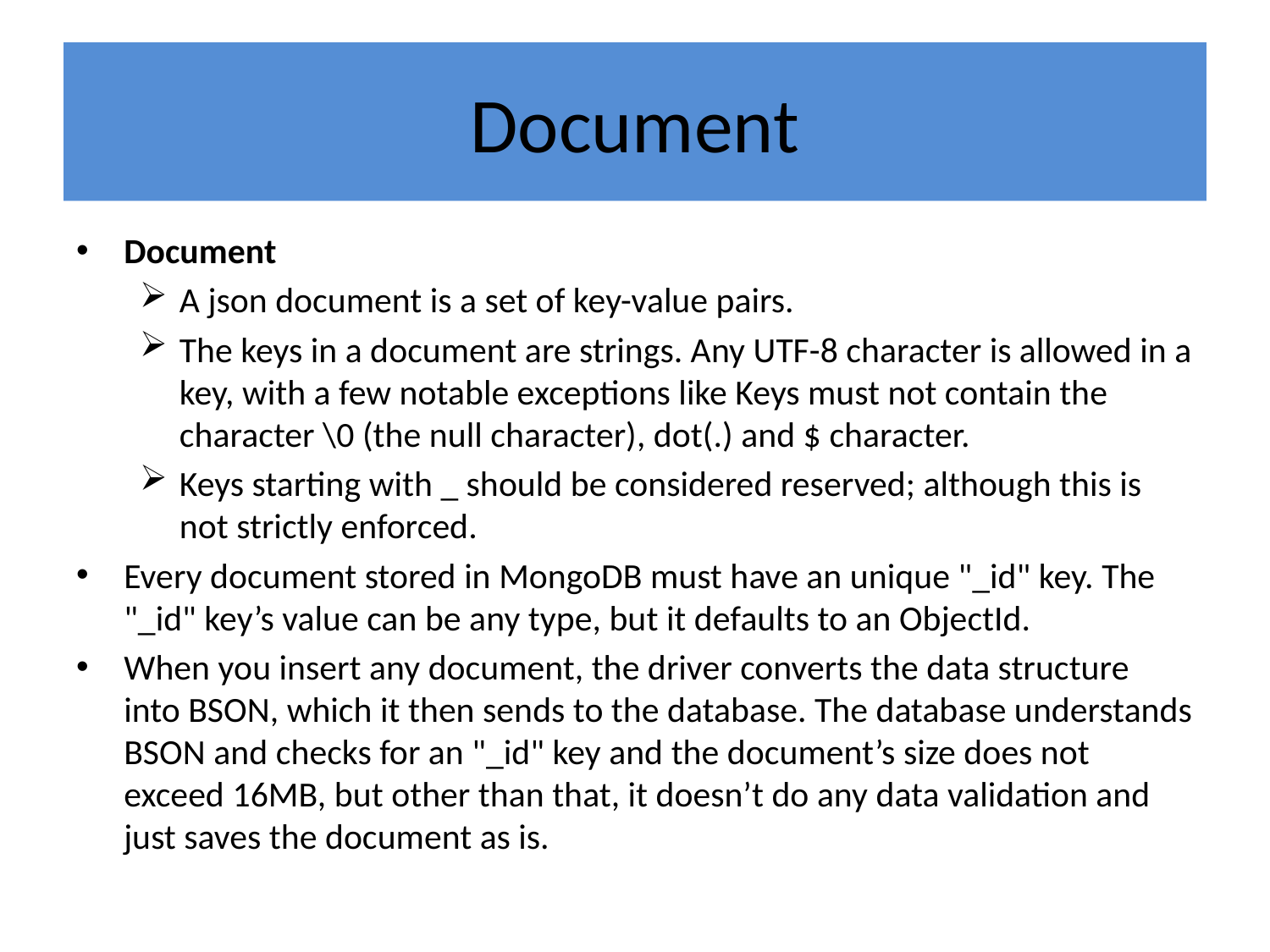

# Document
Document
A json document is a set of key-value pairs.
The keys in a document are strings. Any UTF-8 character is allowed in a key, with a few notable exceptions like Keys must not contain the character \0 (the null character), dot(.) and $ character.
Keys starting with _ should be considered reserved; although this is not strictly enforced.
Every document stored in MongoDB must have an unique "_id" key. The "_id" key’s value can be any type, but it defaults to an ObjectId.
When you insert any document, the driver converts the data structure into BSON, which it then sends to the database. The database understands BSON and checks for an "_id" key and the document’s size does not exceed 16MB, but other than that, it doesn’t do any data validation and just saves the document as is.